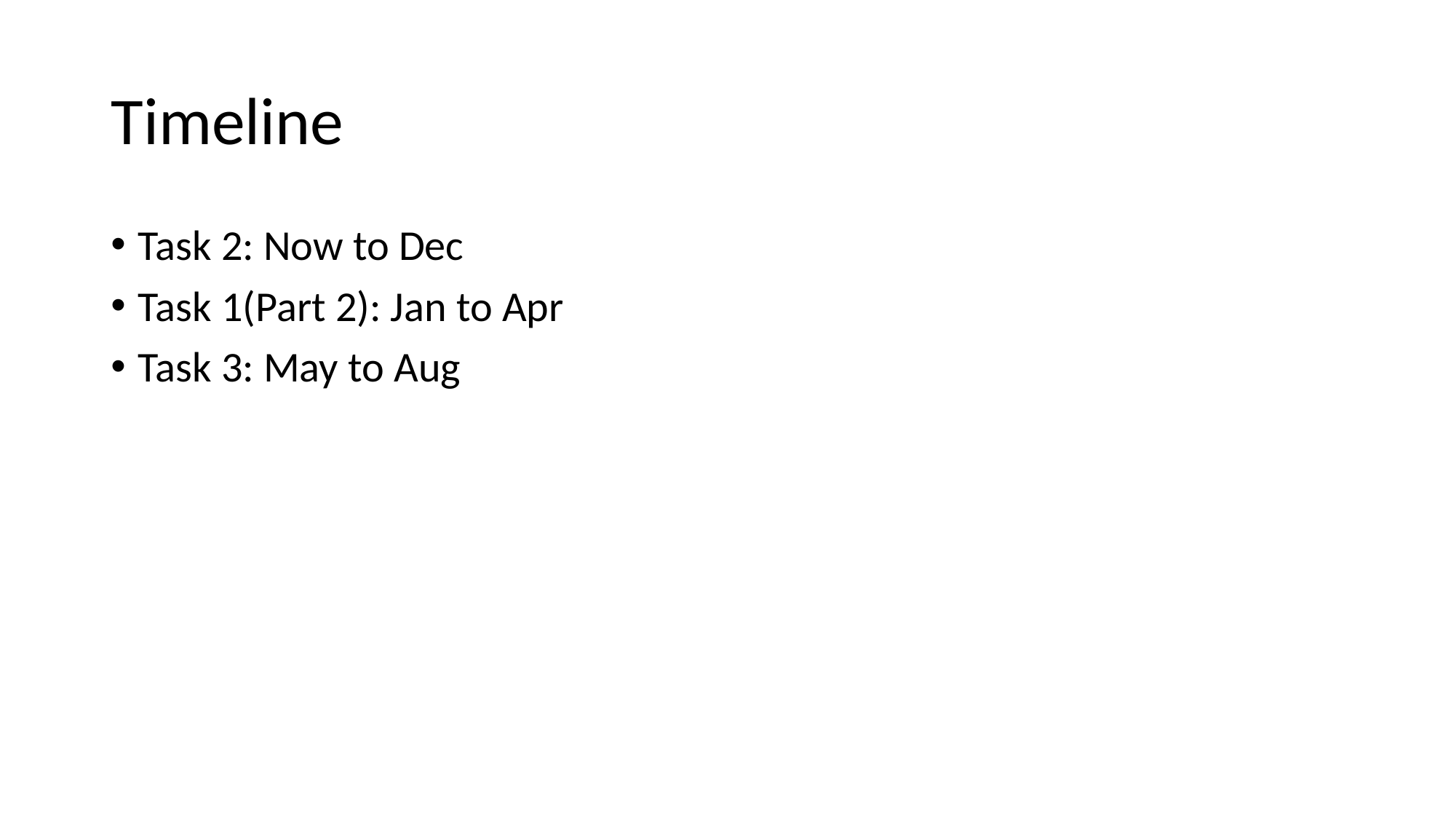

# Timeline
Task 2: Now to Dec
Task 1(Part 2): Jan to Apr
Task 3: May to Aug